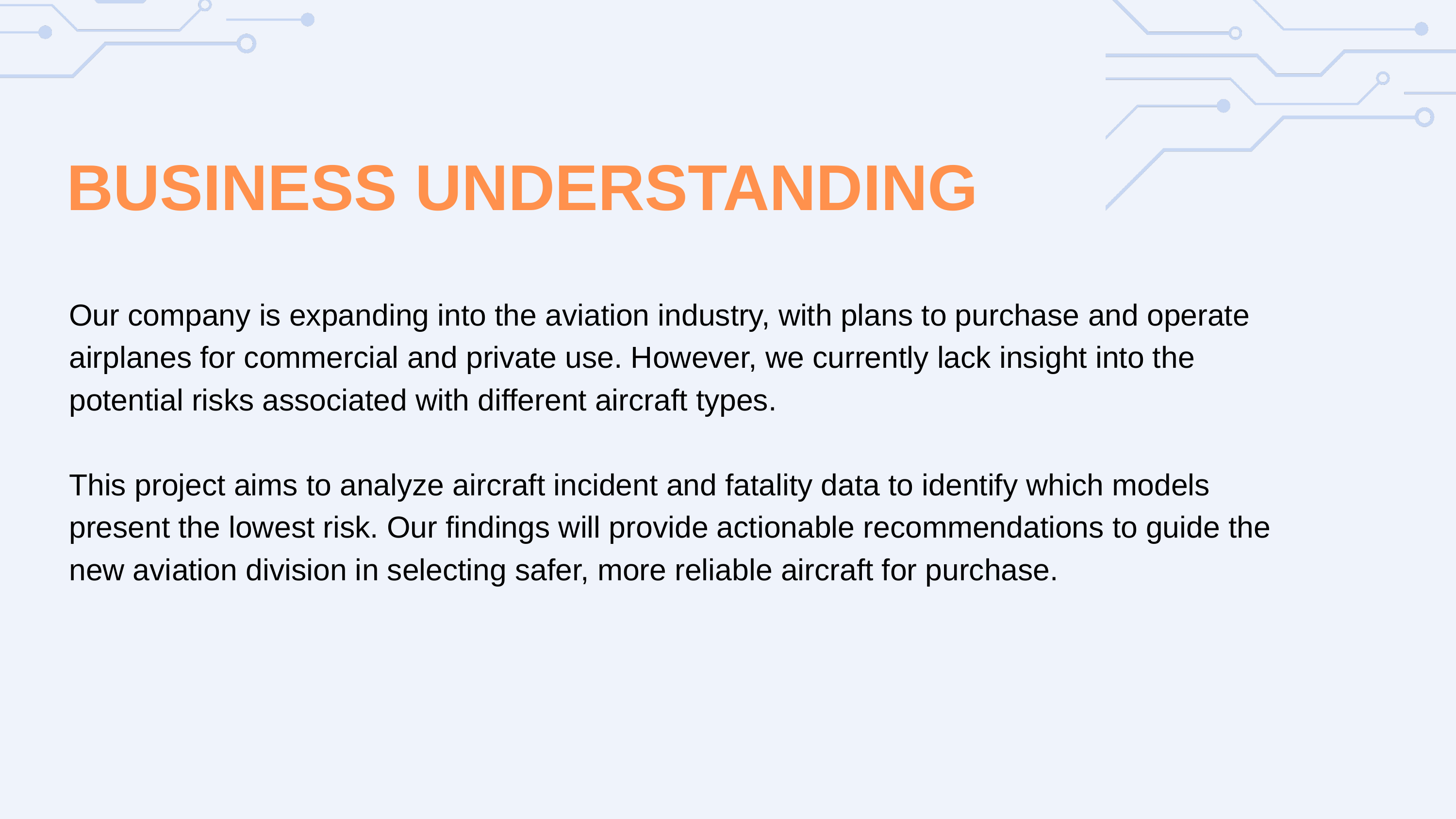

BUSINESS UNDERSTANDING
Our company is expanding into the aviation industry, with plans to purchase and operate airplanes for commercial and private use. However, we currently lack insight into the potential risks associated with different aircraft types.

This project aims to analyze aircraft incident and fatality data to identify which models present the lowest risk. Our findings will provide actionable recommendations to guide the new aviation division in selecting safer, more reliable aircraft for purchase.